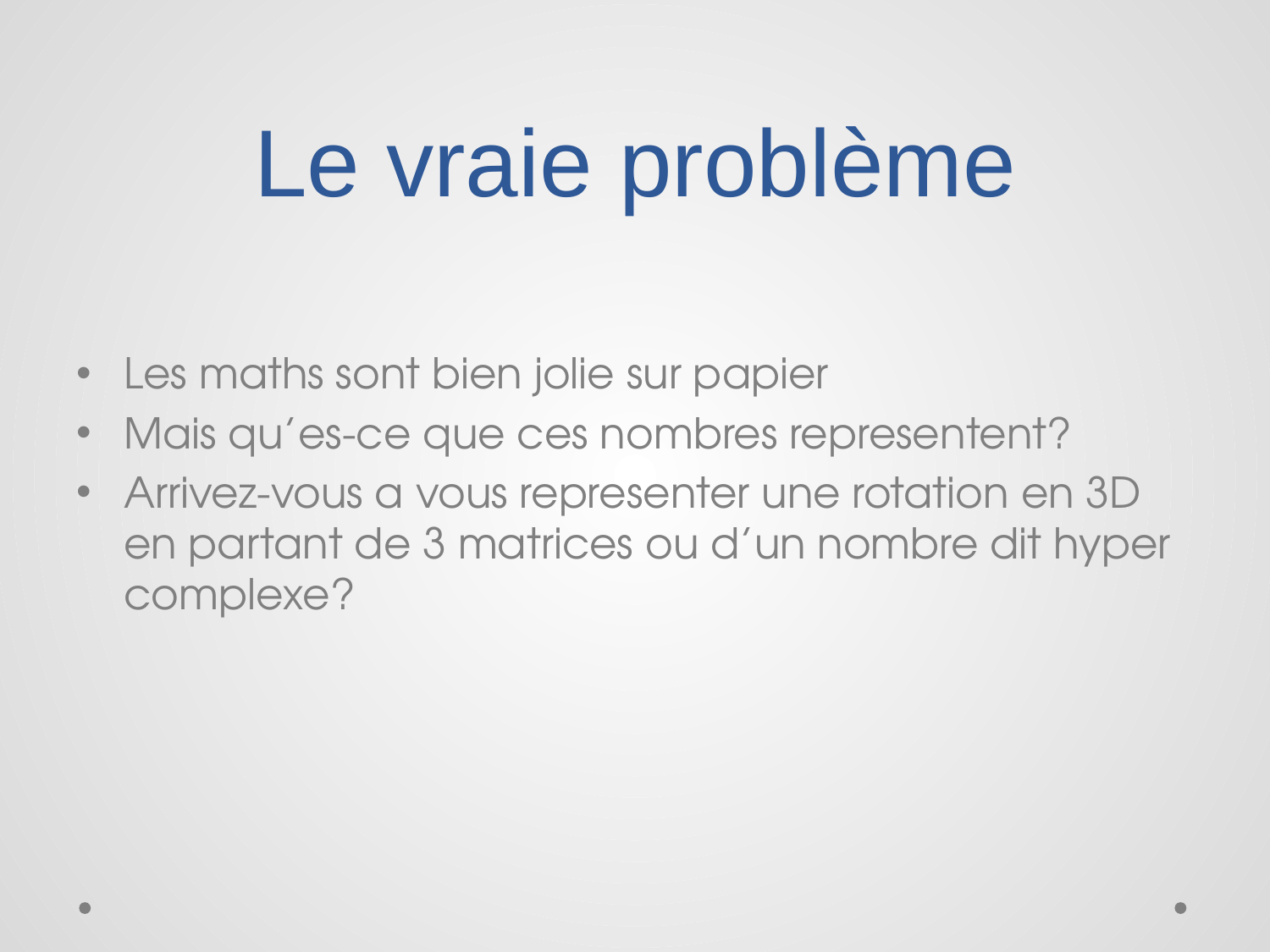

# Le vraie problème

Les maths sont bien jolie sur papier
Mais qu’es-ce que ces nombres representent?
Arrivez-vous a vous representer une rotation en 3D en partant de 3 matrices ou d’un nombre dit hyper complexe?